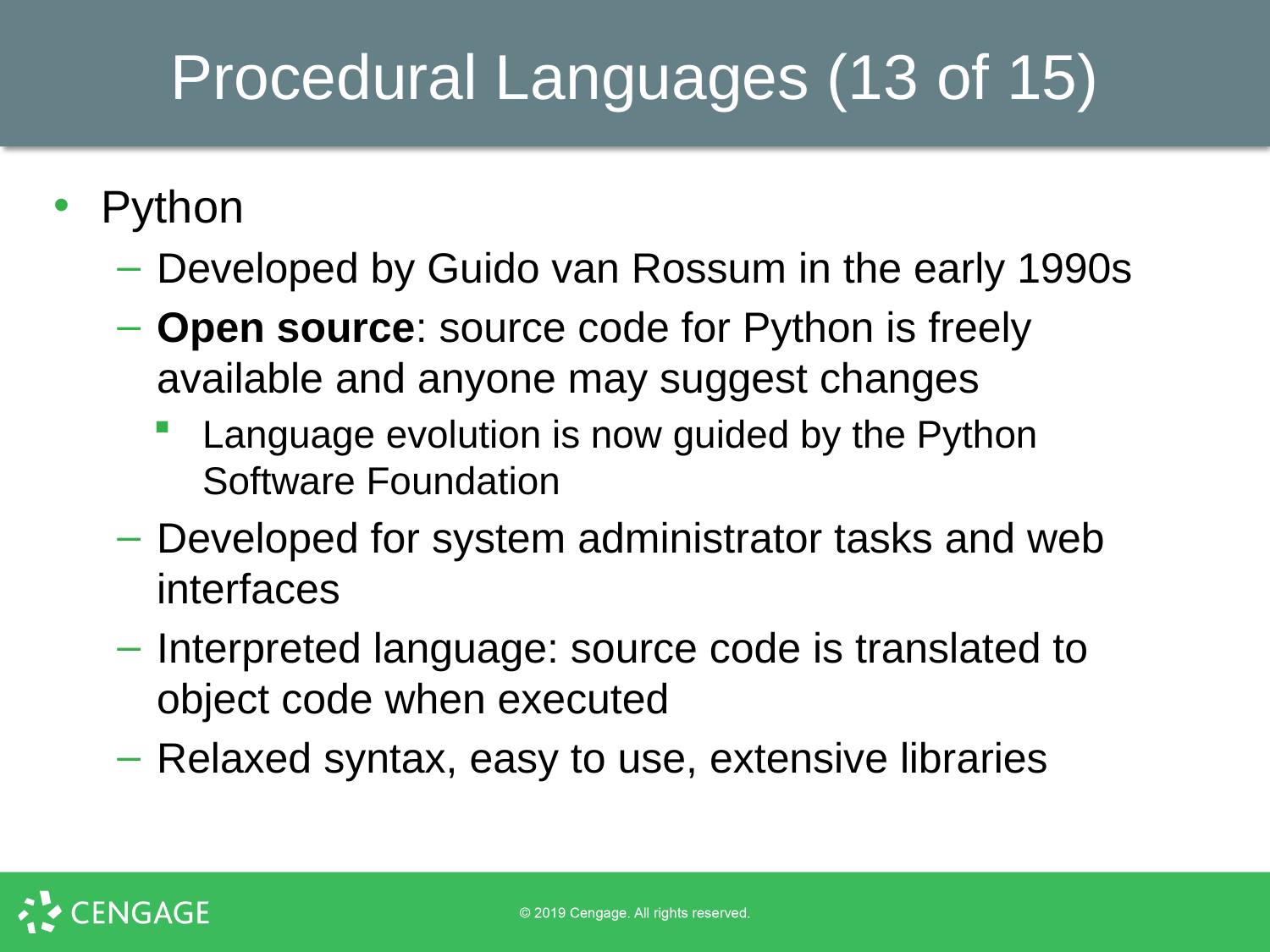

# Procedural Languages (13 of 15)
Python
Developed by Guido van Rossum in the early 1990s
Open source: source code for Python is freely available and anyone may suggest changes
Language evolution is now guided by the Python Software Foundation
Developed for system administrator tasks and web interfaces
Interpreted language: source code is translated to object code when executed
Relaxed syntax, easy to use, extensive libraries